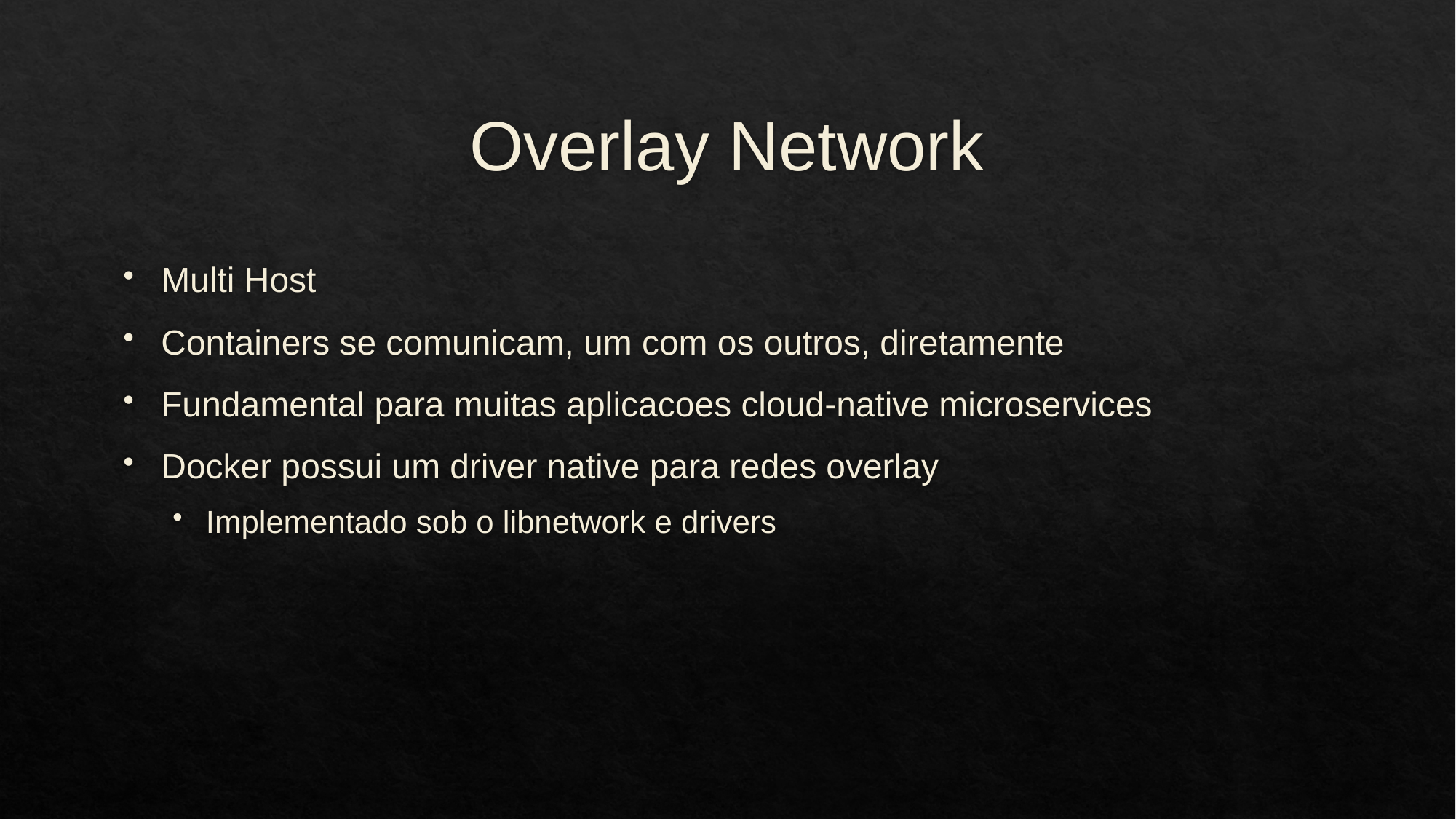

# Overlay Network
Multi Host
Containers se comunicam, um com os outros, diretamente
Fundamental para muitas aplicacoes cloud-native microservices
Docker possui um driver native para redes overlay
Implementado sob o libnetwork e drivers